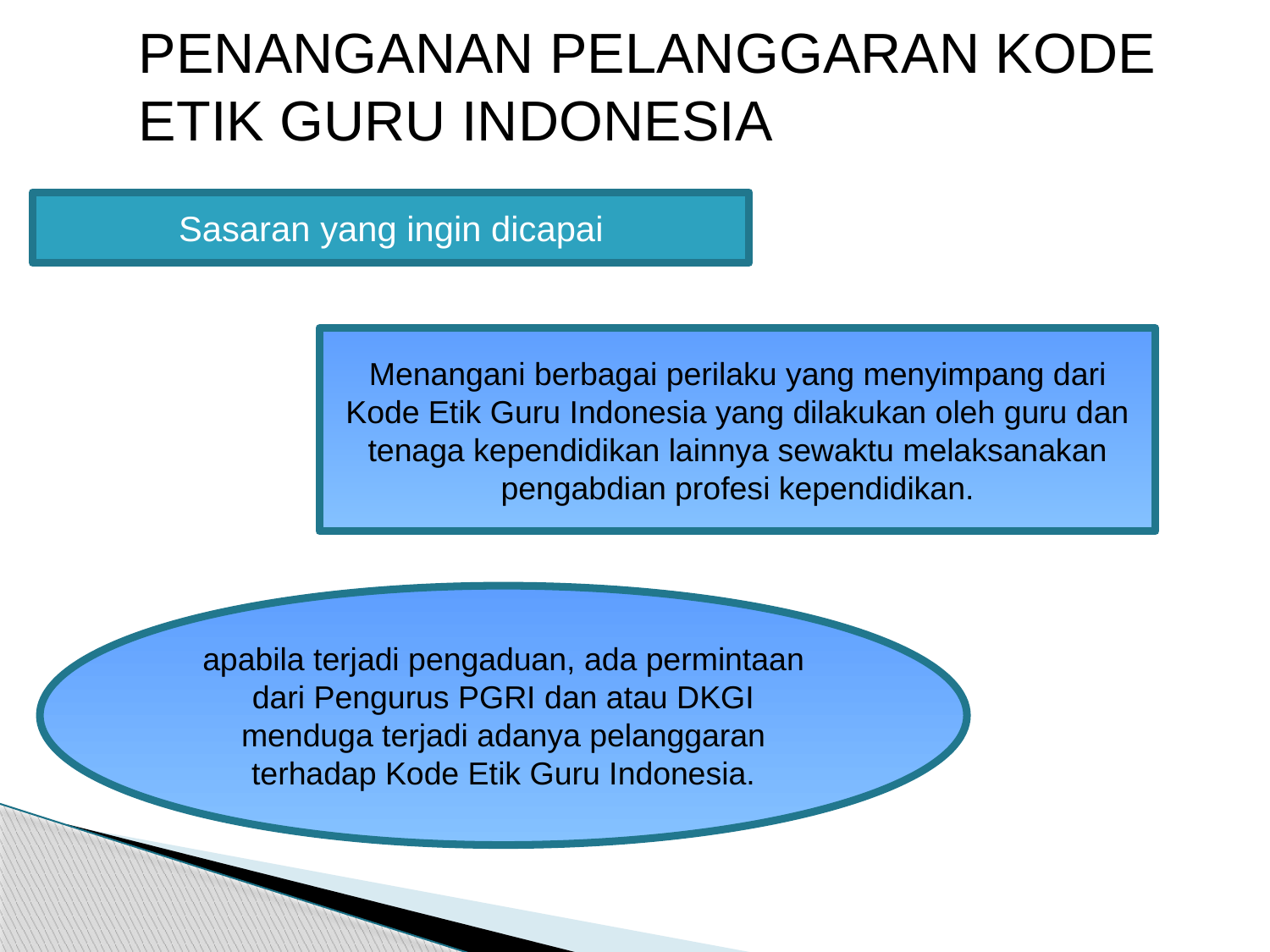

PENANGANAN PELANGGARAN KODE ETIK GURU INDONESIA
Sasaran yang ingin dicapai
Menangani berbagai perilaku yang menyimpang dari Kode Etik Guru Indonesia yang dilakukan oleh guru dan tenaga kependidikan lainnya sewaktu melaksanakan pengabdian profesi kependidikan.
apabila terjadi pengaduan, ada permintaan dari Pengurus PGRI dan atau DKGI menduga terjadi adanya pelanggaran terhadap Kode Etik Guru Indonesia.